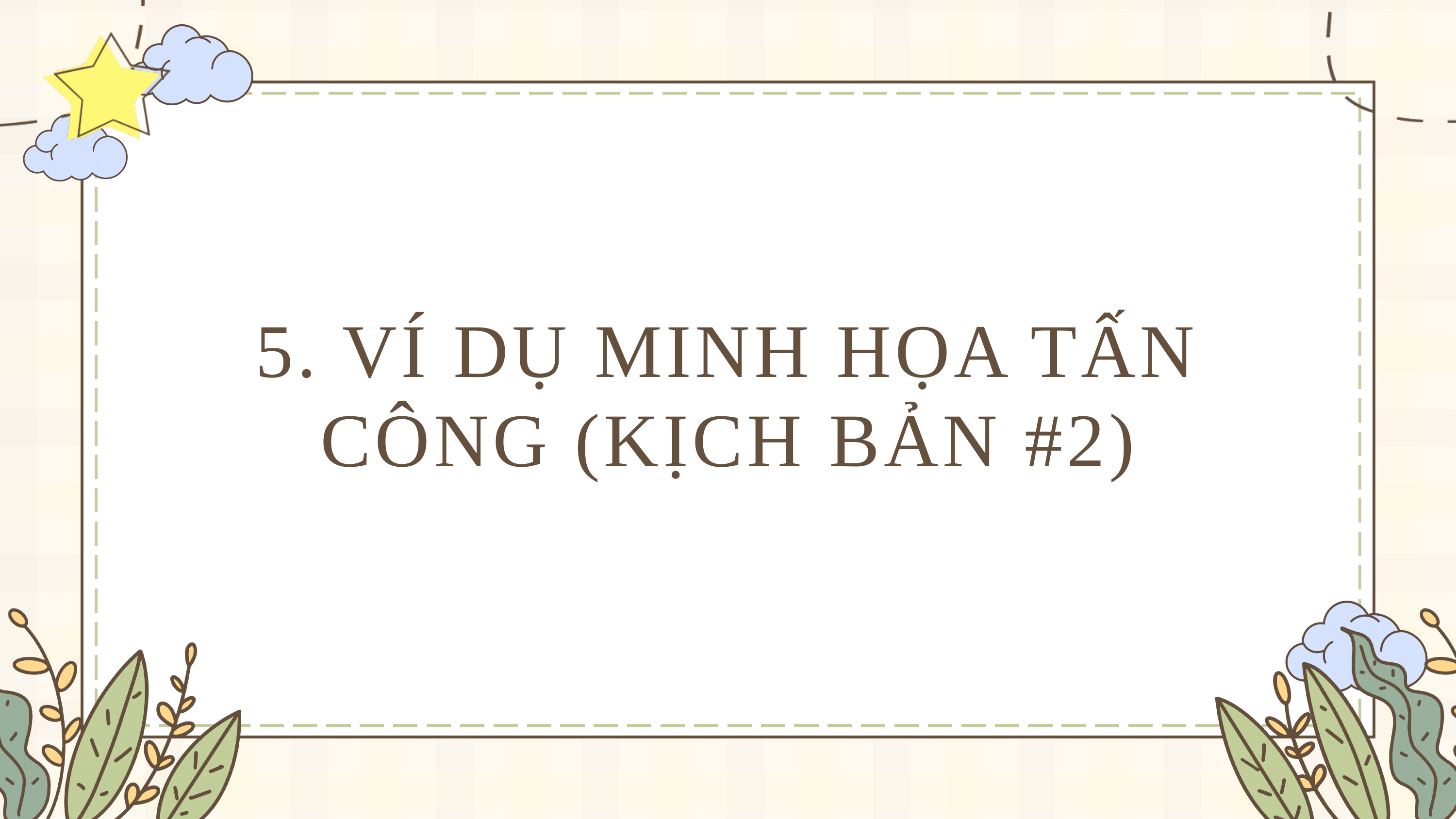

5. VÍ DỤ MINH HỌA TẤN CÔNG (KỊCH BẢN #2)